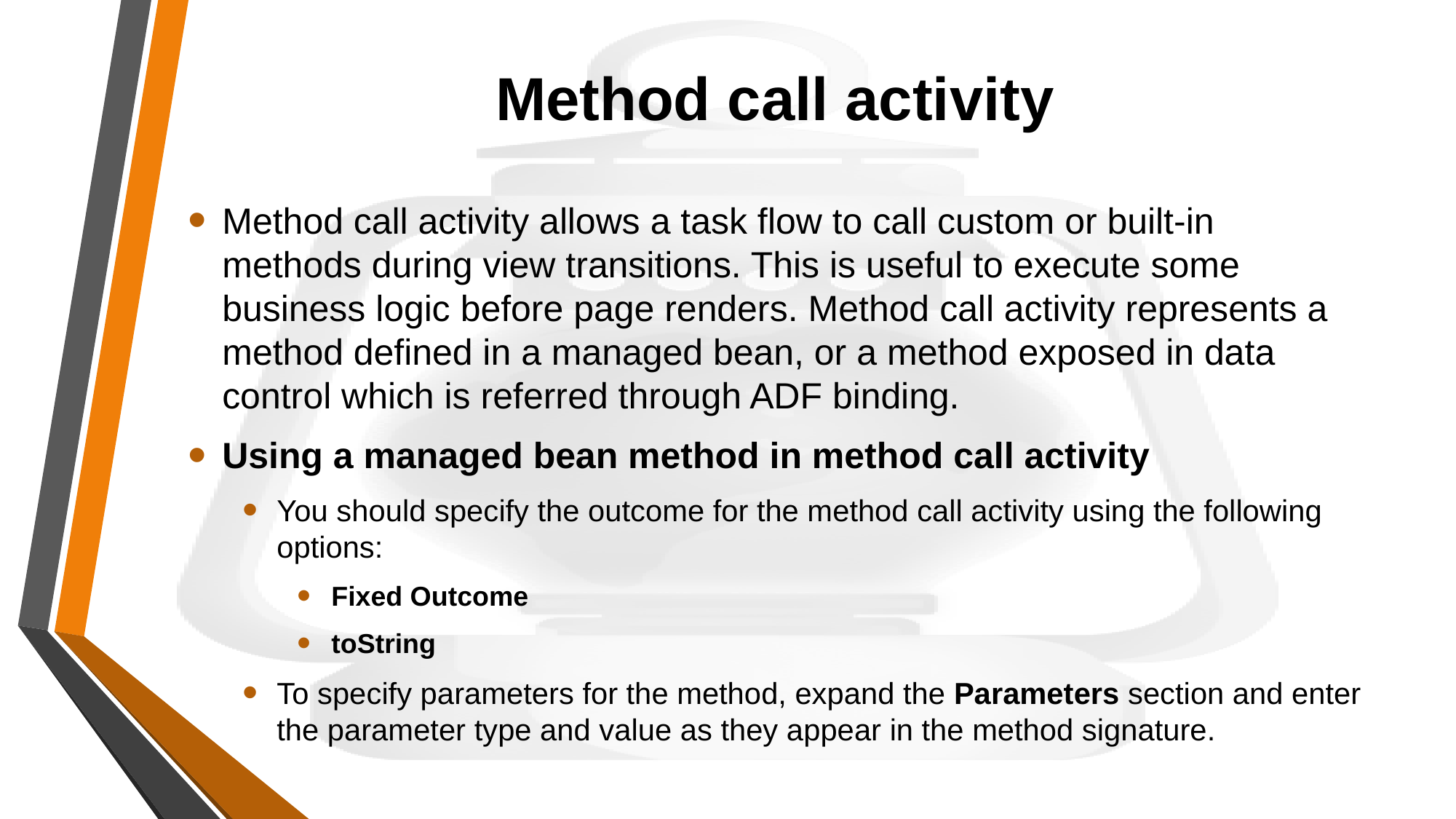

# Method call activity
Method call activity allows a task flow to call custom or built-in methods during view transitions. This is useful to execute some business logic before page renders. Method call activity represents a method defined in a managed bean, or a method exposed in data control which is referred through ADF binding.
Using a managed bean method in method call activity
You should specify the outcome for the method call activity using the following options:
Fixed Outcome
toString
To specify parameters for the method, expand the Parameters section and enter the parameter type and value as they appear in the method signature.